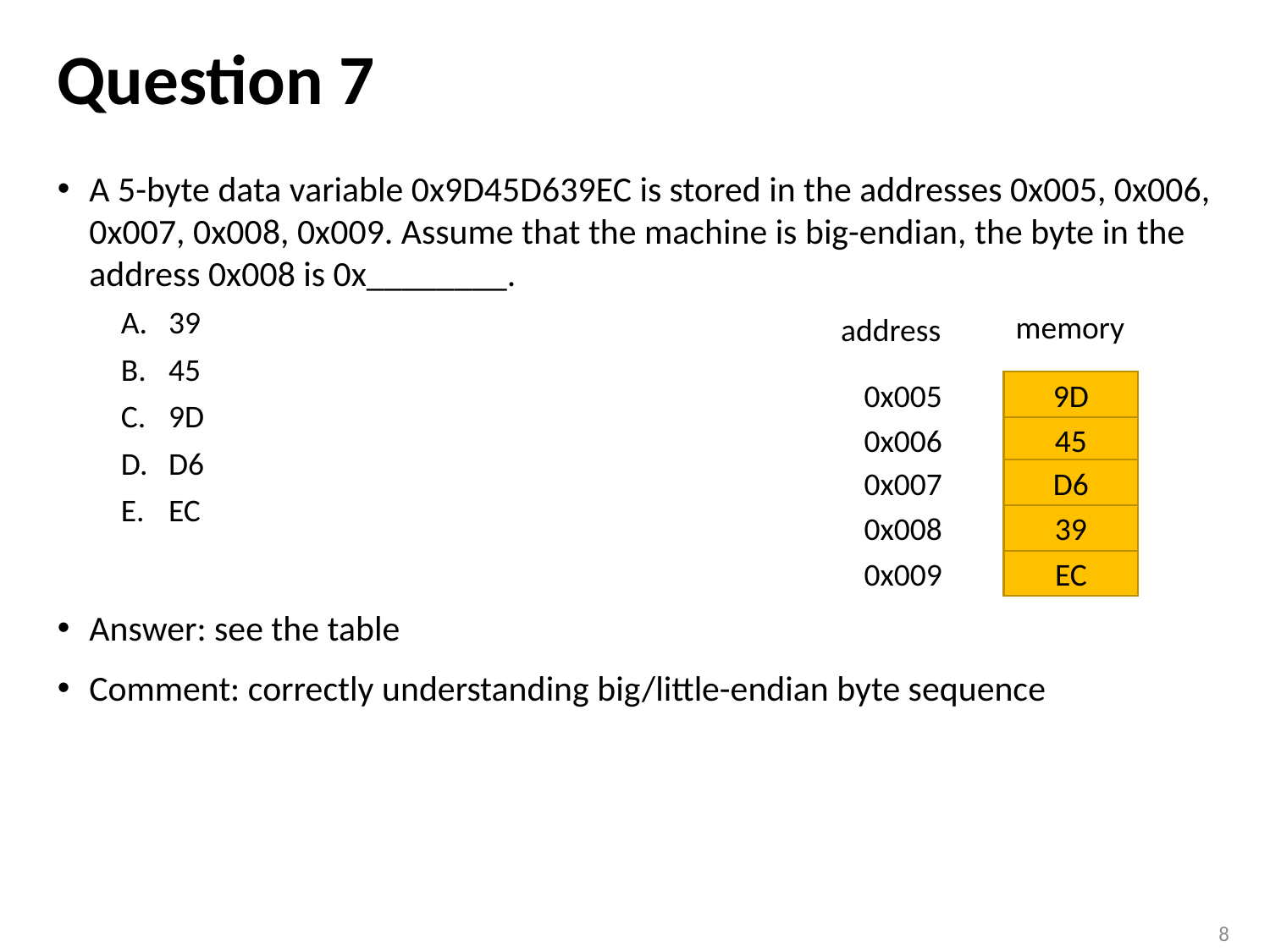

# Question 7
A 5-byte data variable 0x9D45D639EC is stored in the addresses 0x005, 0x006, 0x007, 0x008, 0x009. Assume that the machine is big-endian, the byte in the address 0x008 is 0x________.
39
45
9D
D6
EC

Answer: see the table
Comment: correctly understanding big/little-endian byte sequence
memory
address
0x005
0x006
0x007
0x008
0x009
9D
45
D6
39
EC
8